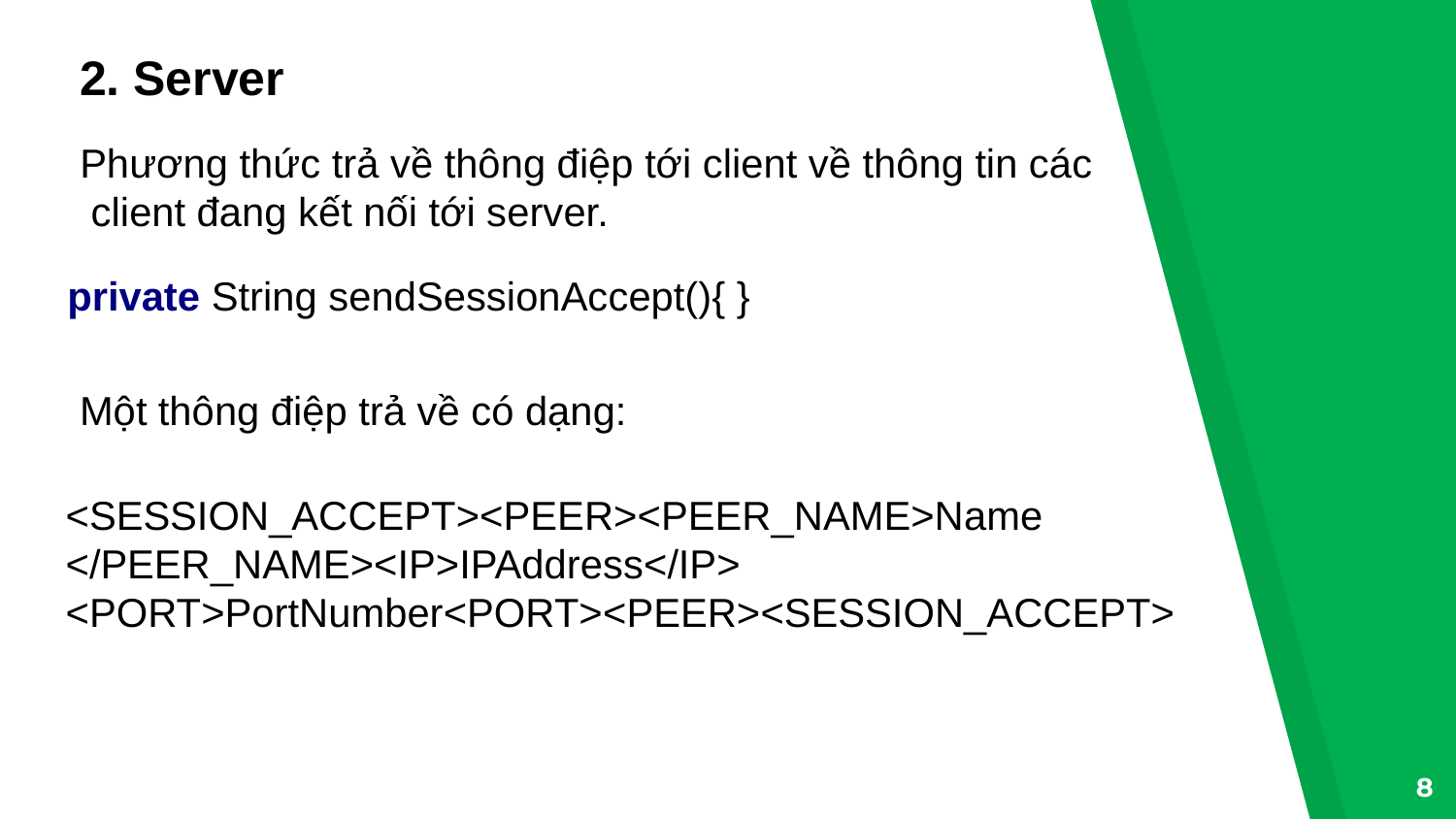

2. Server
Phương thức trả về thông điệp tới client về thông tin các  client đang kết nối tới server.
private String sendSessionAccept(){ }
Một thông điệp trả về có dạng:
<SESSION_ACCEPT><PEER><PEER_NAME>Name
</PEER_NAME><IP>IPAddress</IP>
<PORT>PortNumber<PORT><PEER><SESSION_ACCEPT>
8